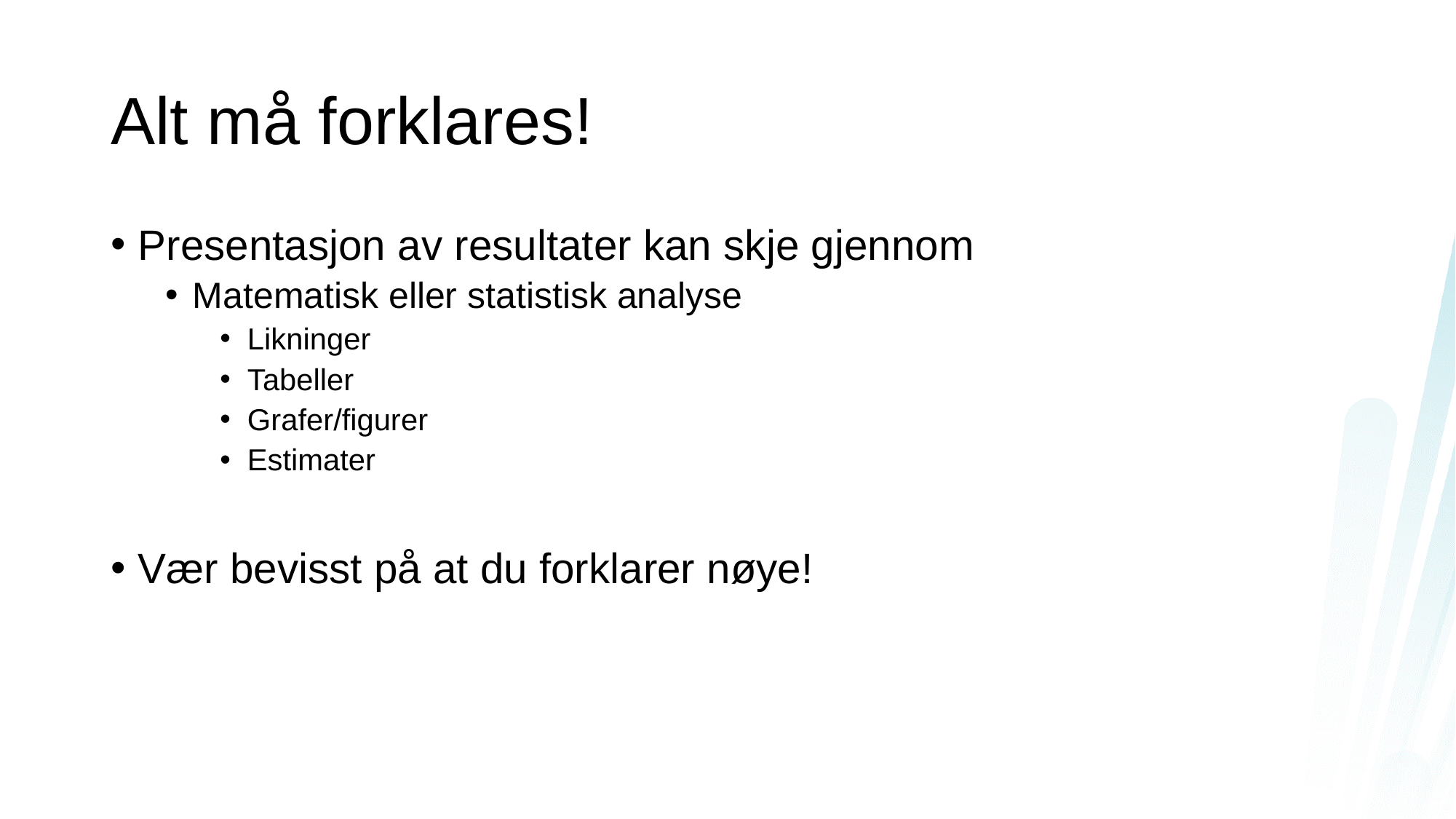

# Alt må forklares!
Presentasjon av resultater kan skje gjennom
Matematisk eller statistisk analyse
Likninger
Tabeller
Grafer/figurer
Estimater

Vær bevisst på at du forklarer nøye!